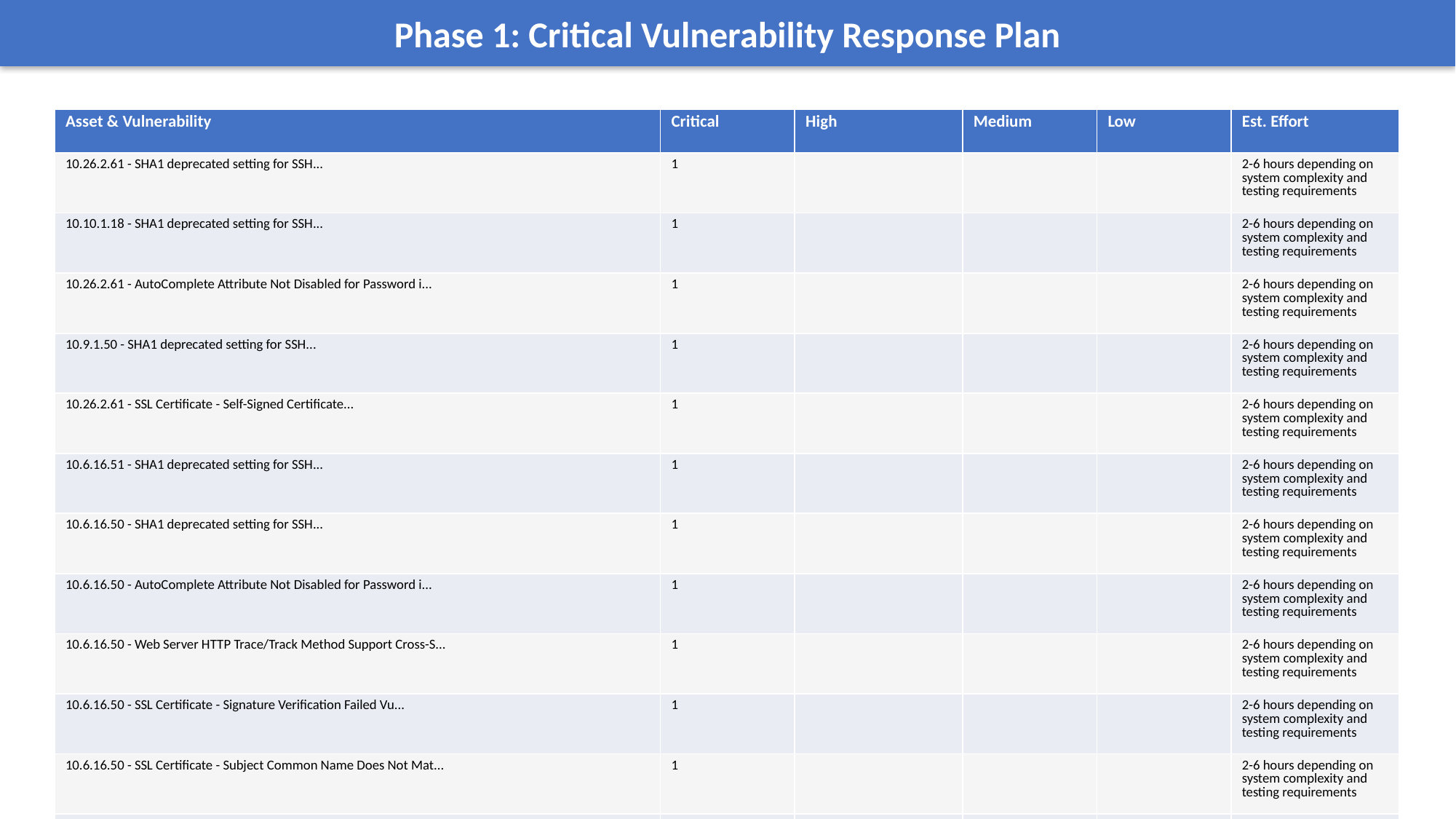

Phase 1: Critical Vulnerability Response Plan
| Asset & Vulnerability | Critical | High | Medium | Low | Est. Effort |
| --- | --- | --- | --- | --- | --- |
| 10.26.2.61 - SHA1 deprecated setting for SSH... | 1 |  |  |  | 2-6 hours depending on system complexity and testing requirements |
| 10.10.1.18 - SHA1 deprecated setting for SSH... | 1 |  |  |  | 2-6 hours depending on system complexity and testing requirements |
| 10.26.2.61 - AutoComplete Attribute Not Disabled for Password i... | 1 |  |  |  | 2-6 hours depending on system complexity and testing requirements |
| 10.9.1.50 - SHA1 deprecated setting for SSH... | 1 |  |  |  | 2-6 hours depending on system complexity and testing requirements |
| 10.26.2.61 - SSL Certificate - Self-Signed Certificate... | 1 |  |  |  | 2-6 hours depending on system complexity and testing requirements |
| 10.6.16.51 - SHA1 deprecated setting for SSH... | 1 |  |  |  | 2-6 hours depending on system complexity and testing requirements |
| 10.6.16.50 - SHA1 deprecated setting for SSH... | 1 |  |  |  | 2-6 hours depending on system complexity and testing requirements |
| 10.6.16.50 - AutoComplete Attribute Not Disabled for Password i... | 1 |  |  |  | 2-6 hours depending on system complexity and testing requirements |
| 10.6.16.50 - Web Server HTTP Trace/Track Method Support Cross-S... | 1 |  |  |  | 2-6 hours depending on system complexity and testing requirements |
| 10.6.16.50 - SSL Certificate - Signature Verification Failed Vu... | 1 |  |  |  | 2-6 hours depending on system complexity and testing requirements |
| 10.6.16.50 - SSL Certificate - Subject Common Name Does Not Mat... | 1 |  |  |  | 2-6 hours depending on system complexity and testing requirements |
| 10.6.16.50 - SSL Certificate - Self-Signed Certificate... | 1 |  |  |  | 2-6 hours depending on system complexity and testing requirements |
| Grand Total | 12 |  |  |  | 12 |